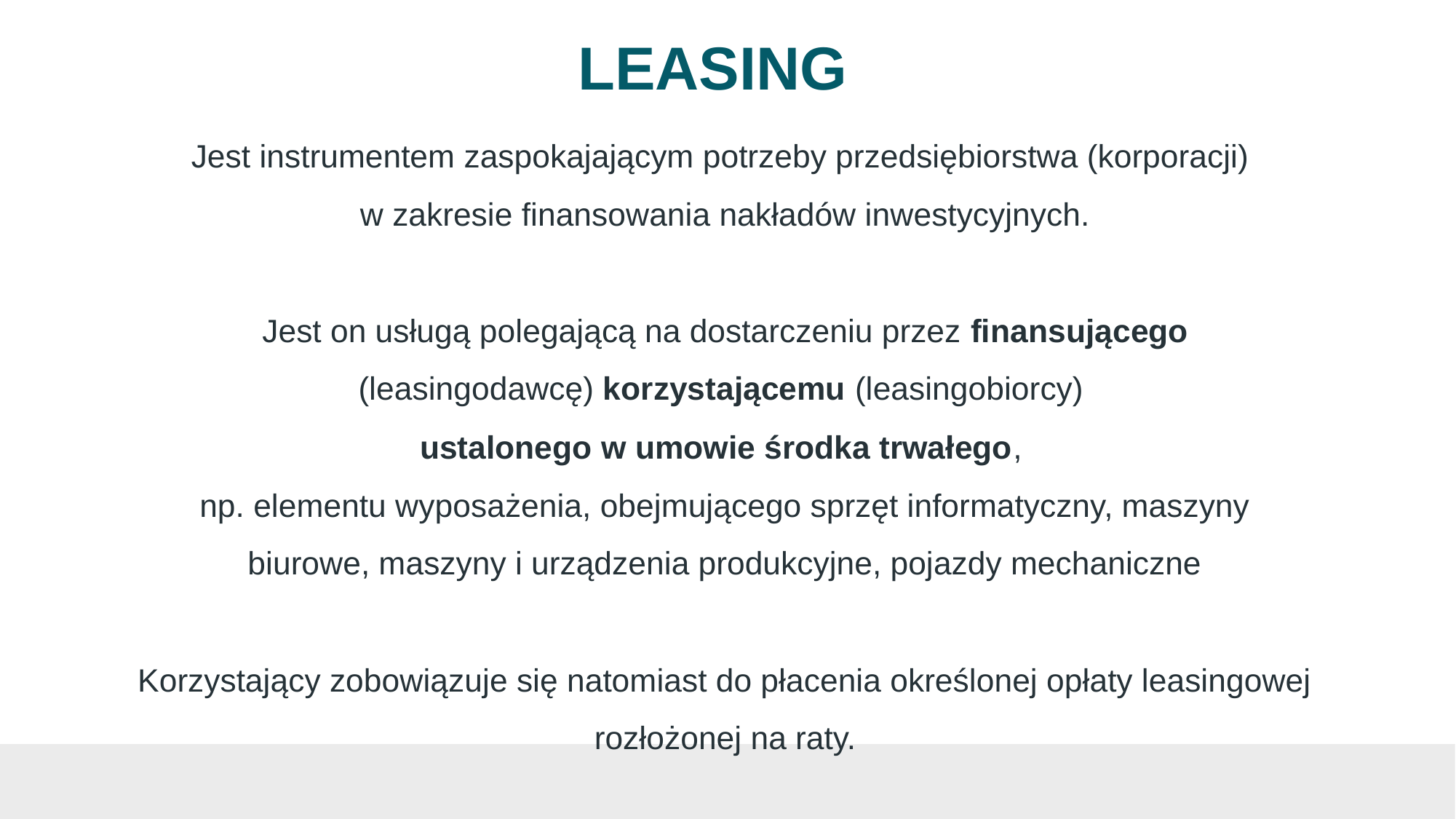

# LEASING
Jest instrumentem zaspokajającym potrzeby przedsiębiorstwa (korporacji)
w zakresie finansowania nakładów inwestycyjnych.

Jest on usługą polegającą na dostarczeniu przez finansującego
(leasingodawcę) korzystającemu (leasingobiorcy)
ustalonego w umowie środka trwałego,
np. elementu wyposażenia, obejmującego sprzęt informatyczny, maszyny
biurowe, maszyny i urządzenia produkcyjne, pojazdy mechaniczne

Korzystający zobowiązuje się natomiast do płacenia określonej opłaty leasingowej
rozłożonej na raty.